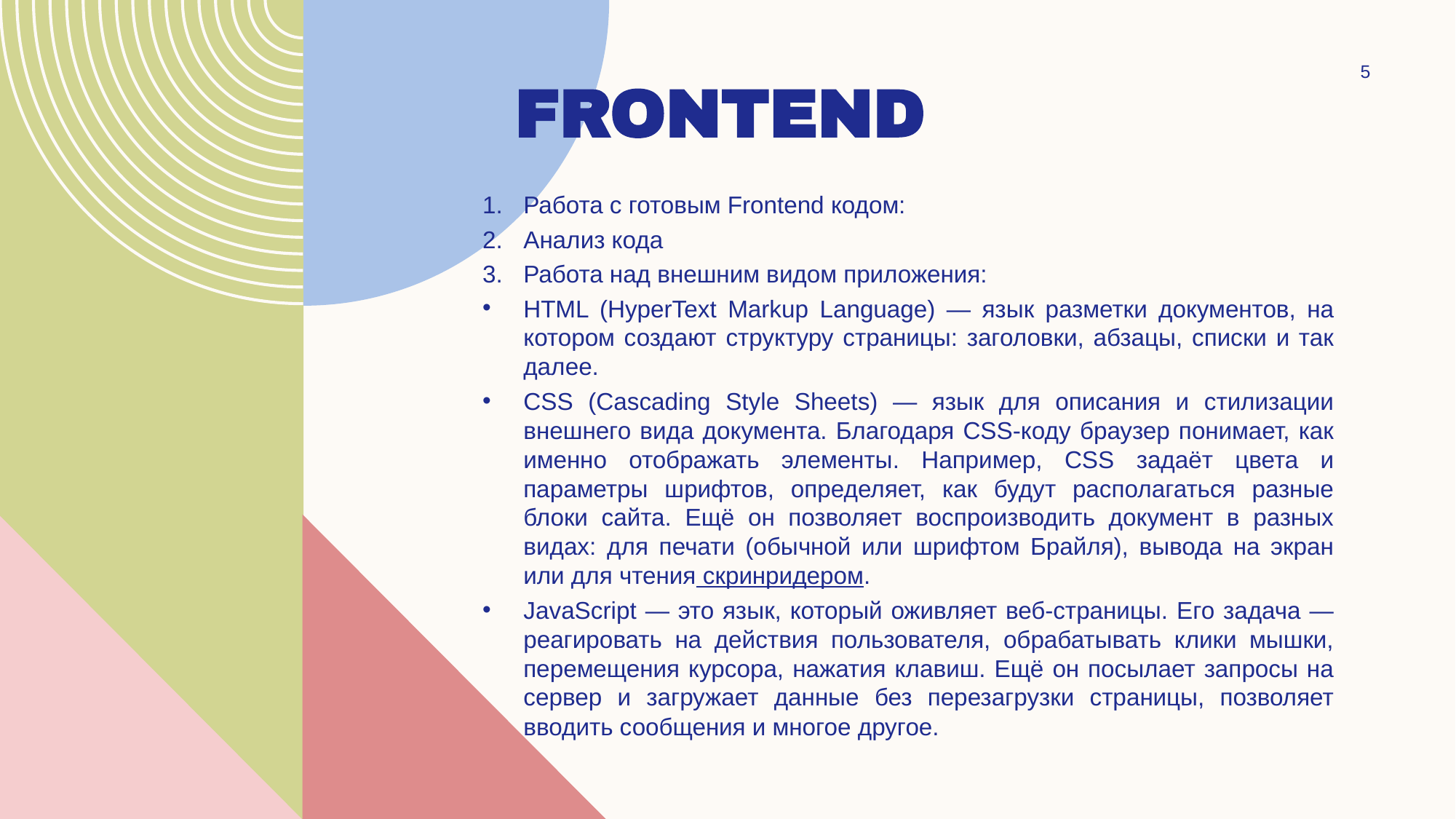

5
FRONTEND
Работа с готовым Frontend кодом:
Анализ кода
Работа над внешним видом приложения:
HTML (HyperText Markup Language) — язык разметки документов, на котором создают структуру страницы: заголовки, абзацы, списки и так далее.
CSS (Cascading Style Sheets) — язык для описания и стилизации внешнего вида документа. Благодаря CSS-коду браузер понимает, как именно отображать элементы. Например, CSS задаёт цвета и параметры шрифтов, определяет, как будут располагаться разные блоки сайта. Ещё он позволяет воспроизводить документ в разных видах: для печати (обычной или шрифтом Брайля), вывода на экран или для чтения скринридером.
JavaScript — это язык, который оживляет веб-страницы. Его задача — реагировать на действия пользователя, обрабатывать клики мышки, перемещения курсора, нажатия клавиш. Ещё он посылает запросы на сервер и загружает данные без перезагрузки страницы, позволяет вводить сообщения и многое другое.